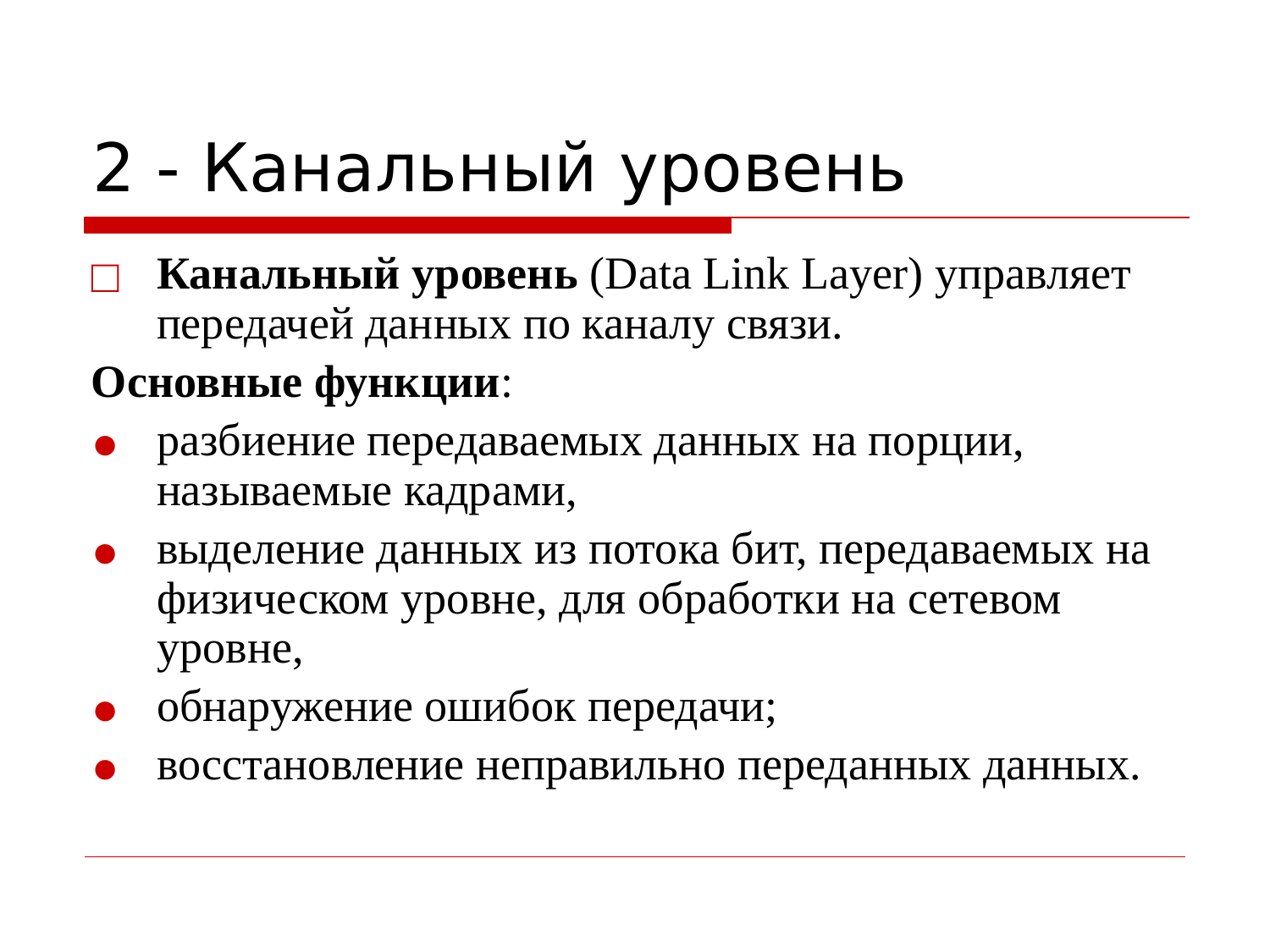

# 2 - Канальный уровень
Канальный уровень (Data Link Layer) управляет передачей данных по каналу связи.
Основные функции:
разбиение передаваемых данных на порции, называемые кадрами,
выделение данных из потока бит, передаваемых на физическом уровне, для обработки на сетевом уровне,
обнаружение ошибок передачи;
восстановление неправильно переданных данных.